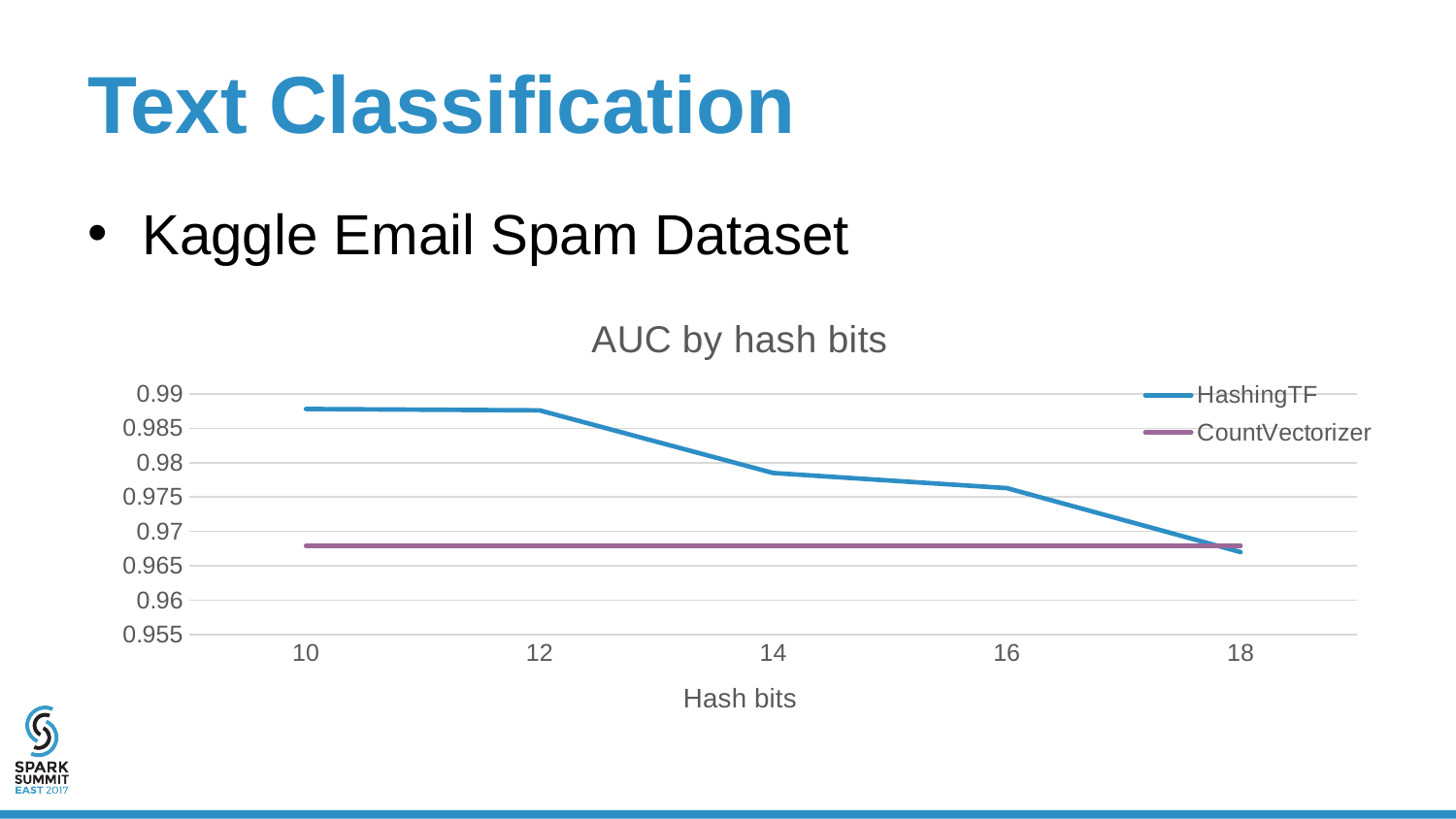

# Text Classification
Kaggle Email Spam Dataset

### Chart: AUC by hash bits

| Category | HashingTF | CountVectorizer |
|---|---|---|
| 10.0 | 0.9878 | 0.9679 |
| 12.0 | 0.9876 | 0.9679 |
| 14.0 | 0.9785 | 0.9679 |
| 16.0 | 0.9763 | 0.9679 |
| 18.0 | 0.967 | 0.9679 |